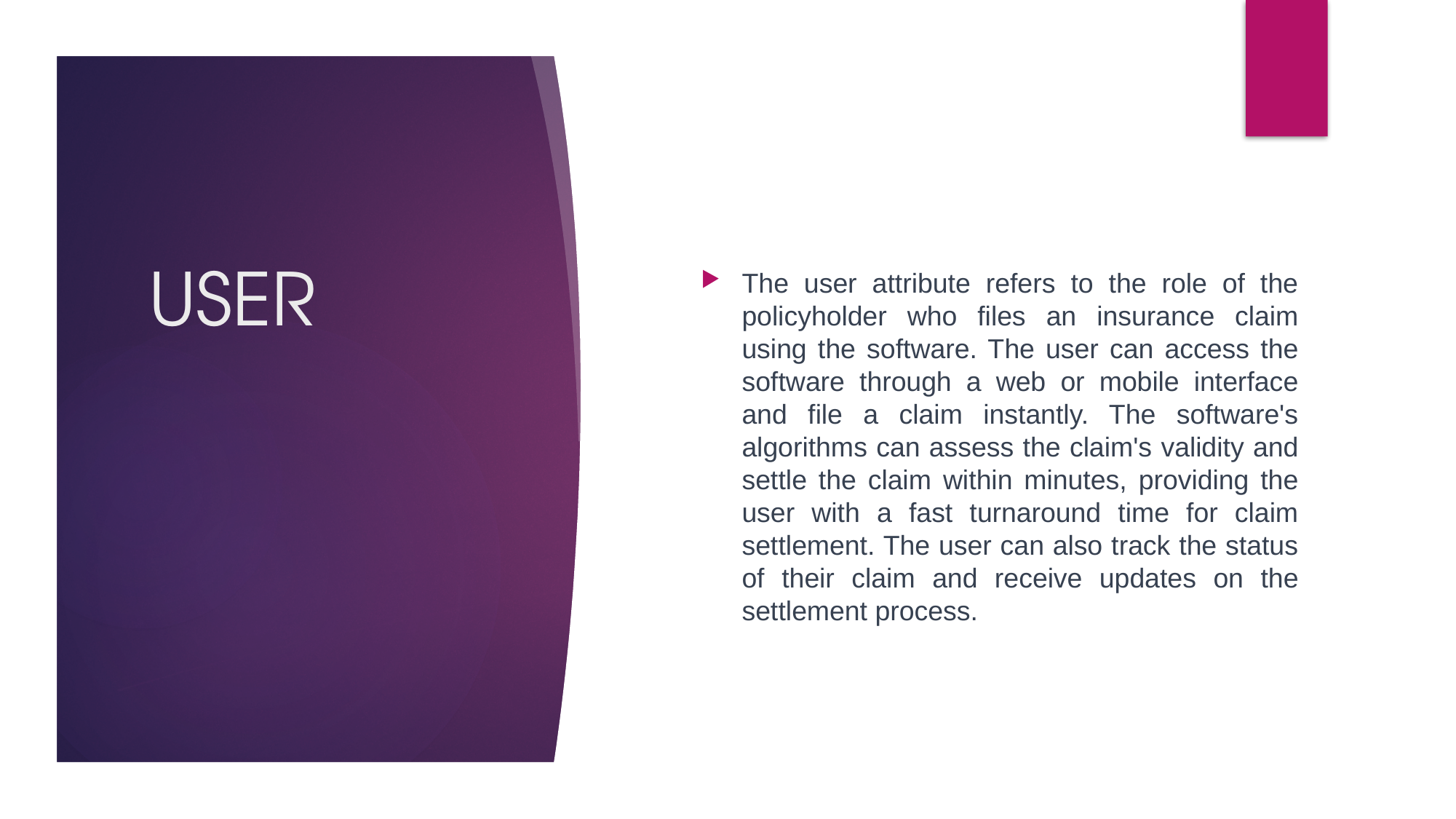

# USER
The user attribute refers to the role of the policyholder who files an insurance claim using the software. The user can access the software through a web or mobile interface and file a claim instantly. The software's algorithms can assess the claim's validity and settle the claim within minutes, providing the user with a fast turnaround time for claim settlement. The user can also track the status of their claim and receive updates on the settlement process.